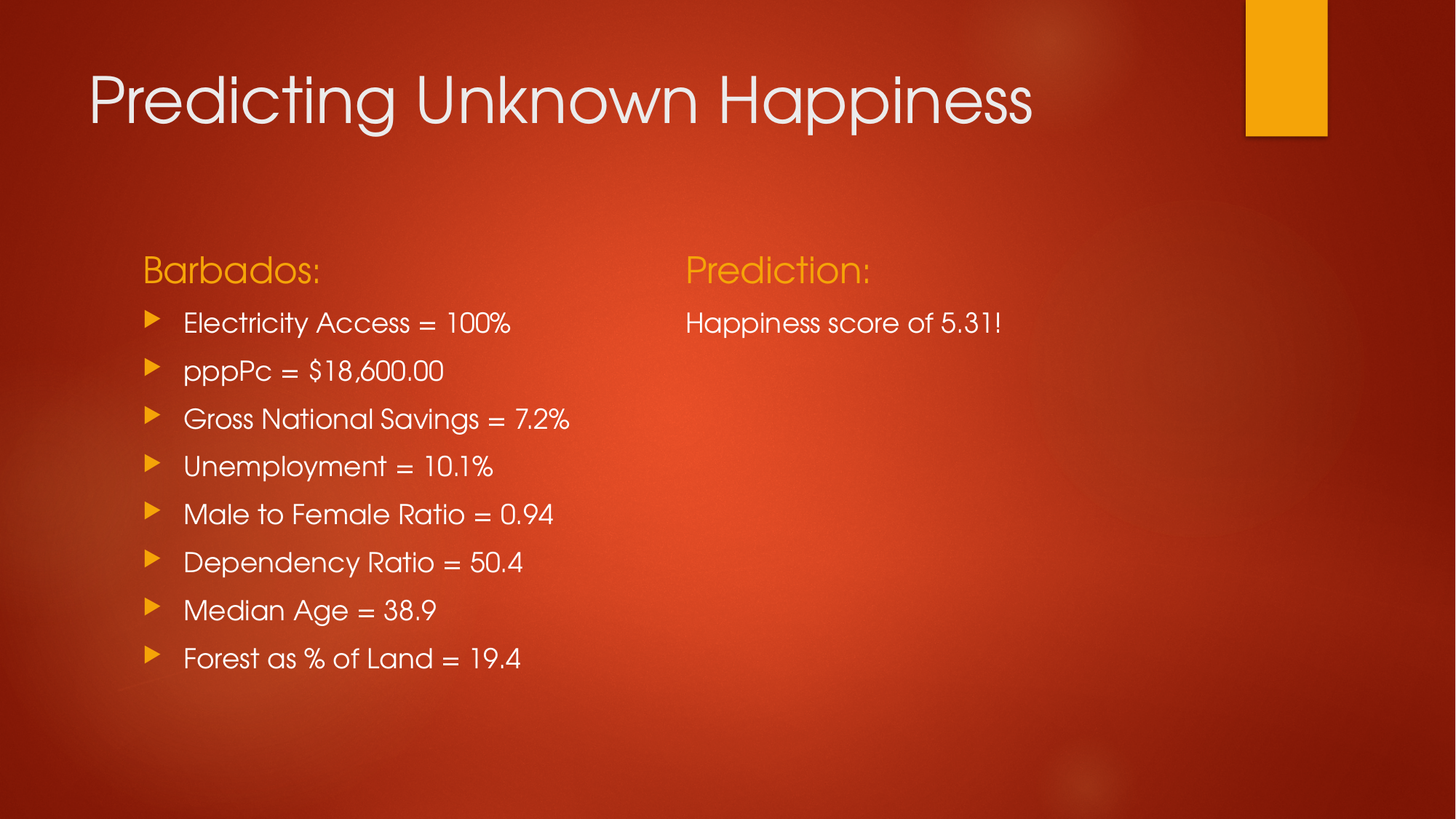

# Predicting Unknown Happiness
Barbados:
Prediction:
Electricity Access = 100%
pppPc = $18,600.00
Gross National Savings = 7.2%
Unemployment = 10.1%
Male to Female Ratio = 0.94
Dependency Ratio = 50.4
Median Age = 38.9
Forest as % of Land = 19.4
Happiness score of 5.31!